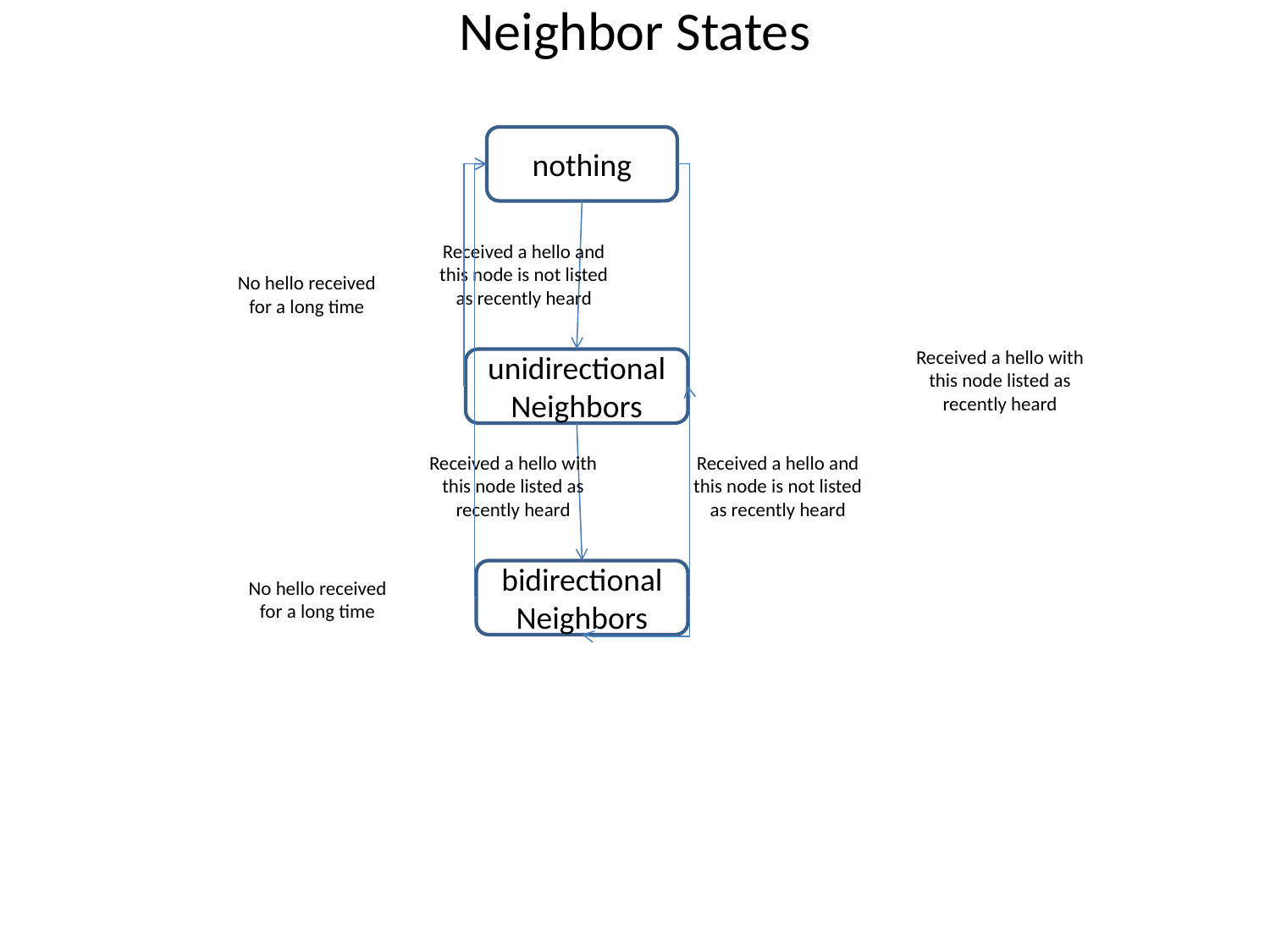

# Neighbor States
nothing
Received a hello and this node is not listed as recently heard
No hello received for a long time
Received a hello with this node listed as recently heard
unidirectionalNeighbors
Received a hello with this node listed as recently heard
Received a hello and this node is not listed as recently heard
bidirectionalNeighbors
No hello received for a long time